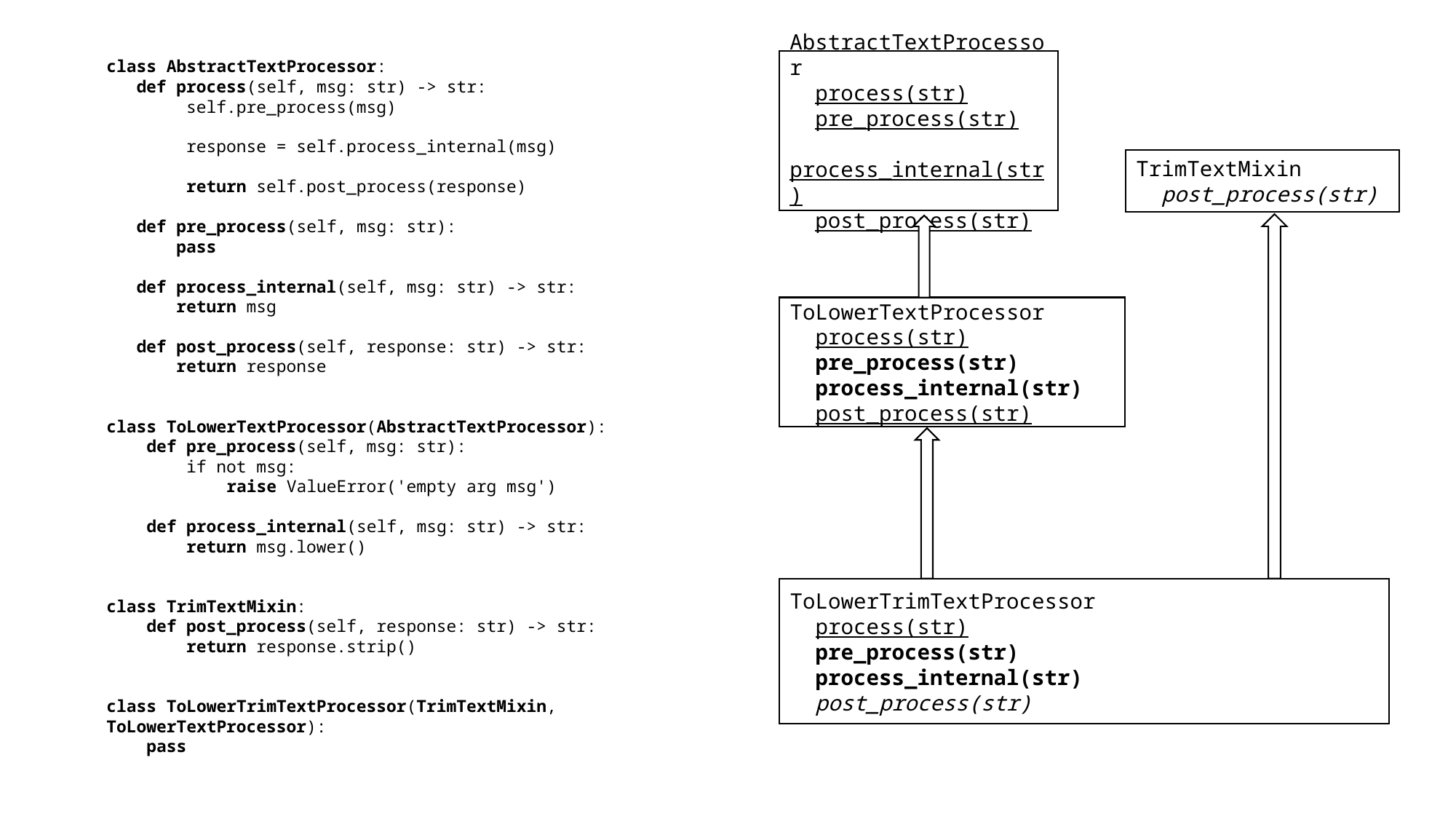

class AbstractTextProcessor:
   def process(self, msg: str) -> str:
        self.pre_process(msg)

        response = self.process_internal(msg)

        return self.post_process(response)

   def pre_process(self, msg: str):
       pass

   def process_internal(self, msg: str) -> str:
       return msg

   def post_process(self, response: str) -> str:
       return response

class ToLowerTextProcessor(AbstractTextProcessor):
    def pre_process(self, msg: str):
        if not msg:
            raise ValueError('empty arg msg')

    def process_internal(self, msg: str) -> str:
        return msg.lower()

class TrimTextMixin:
    def post_process(self, response: str) -> str:
        return response.strip()

class ToLowerTrimTextProcessor(TrimTextMixin, ToLowerTextProcessor):
    pass
AbstractTextProcessor
  process(str)
  pre_process(str)
  process_internal(str)
  post_process(str)
TrimTextMixin
  post_process(str)

ToLowerTextProcessor
  process(str)
  pre_process(str)
  process_internal(str)
  post_process(str)

ToLowerTrimTextProcessor
  process(str)
  pre_process(str)
  process_internal(str)
  post_process(str)